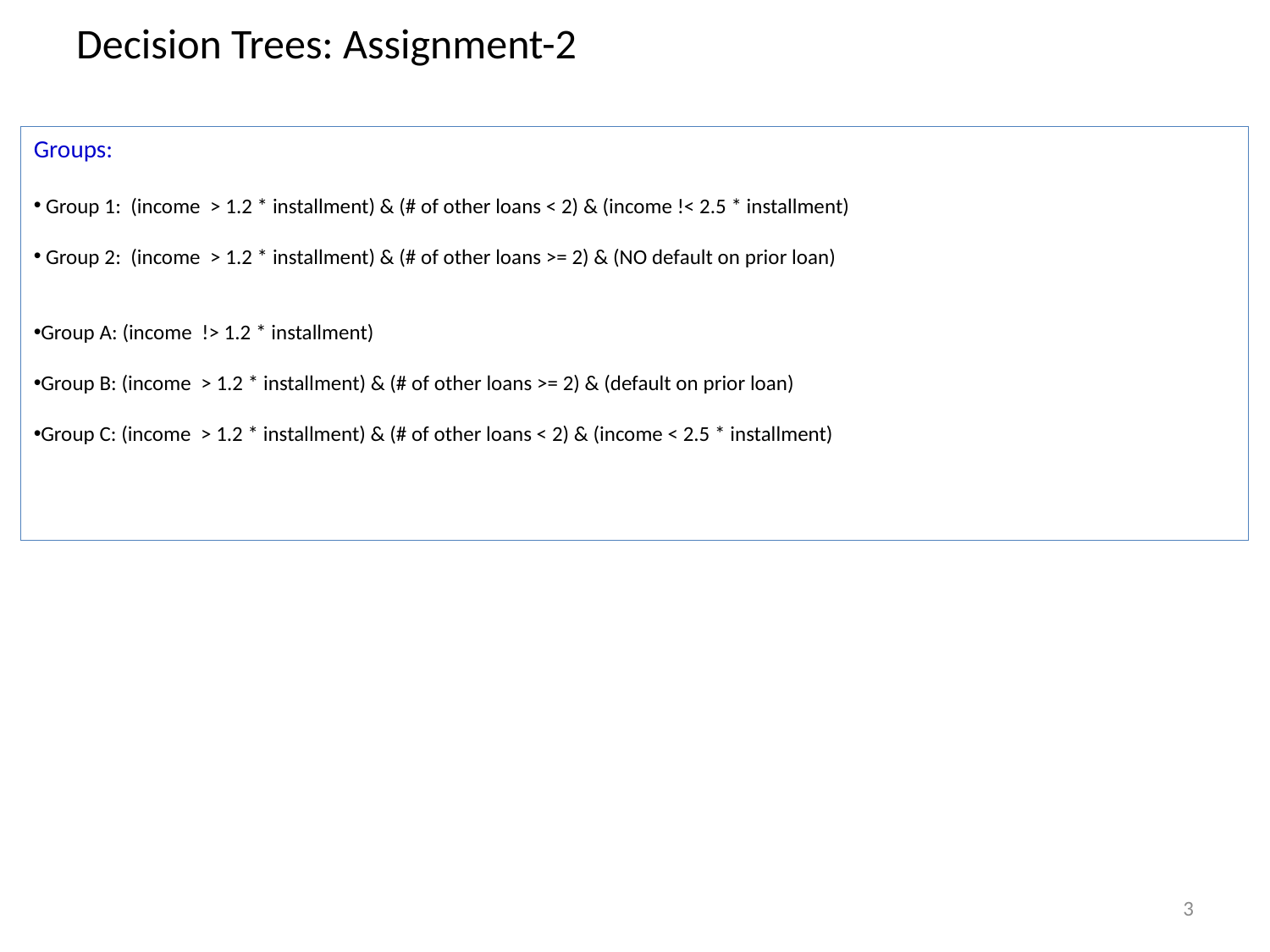

Decision Trees: Assignment-2
Groups:

 Group 1:  (income  > 1.2 * installment) & (# of other loans < 2) & (income !< 2.5 * installment)

 Group 2:  (income  > 1.2 * installment) & (# of other loans >= 2) & (NO default on prior loan)

Group A: (income  !> 1.2 * installment)

Group B: (income  > 1.2 * installment) & (# of other loans >= 2) & (default on prior loan)

Group C: (income  > 1.2 * installment) & (# of other loans < 2) & (income < 2.5 * installment)

3